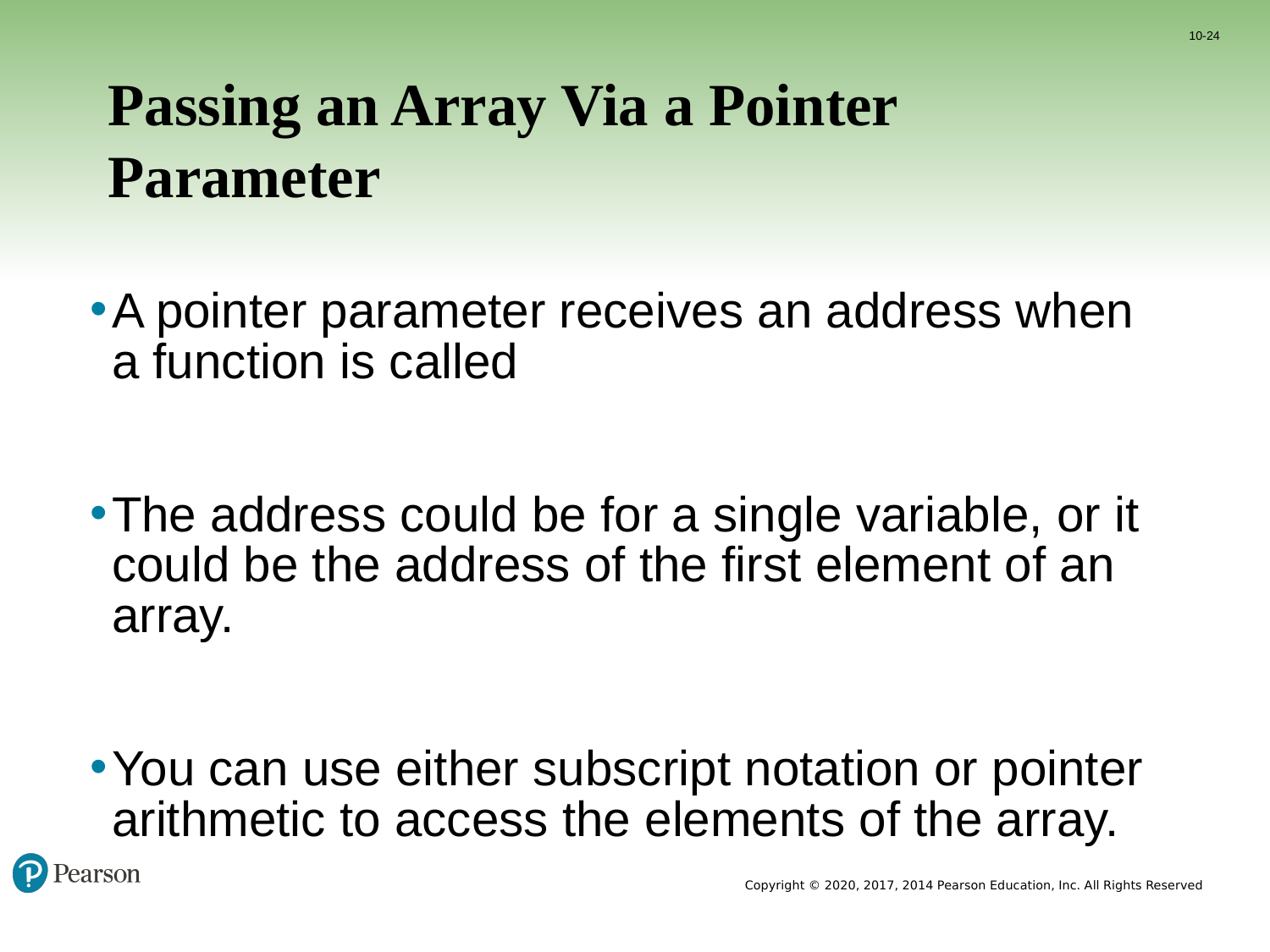

10-24
# Passing an Array Via a Pointer Parameter
A pointer parameter receives an address when a function is called

The address could be for a single variable, or it could be the address of the first element of an array.

You can use either subscript notation or pointer arithmetic to access the elements of the array.